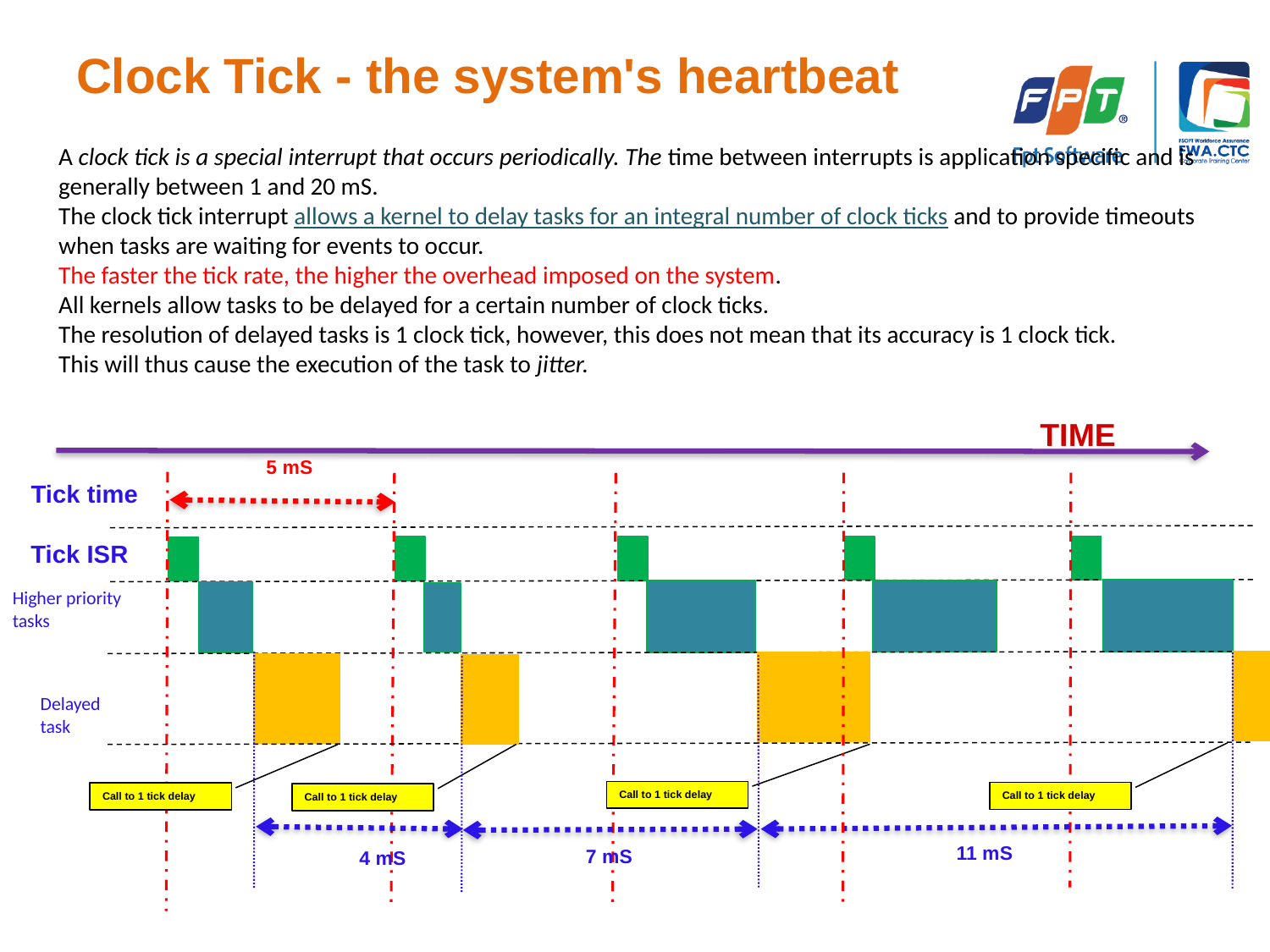

# Clock Tick - the system's heartbeat
A clock tick is a special interrupt that occurs periodically. The time between interrupts is application specific and is generally between 1 and 20 mS.
The clock tick interrupt allows a kernel to delay tasks for an integral number of clock ticks and to provide timeouts when tasks are waiting for events to occur.
The faster the tick rate, the higher the overhead imposed on the system.
All kernels allow tasks to be delayed for a certain number of clock ticks.
The resolution of delayed tasks is 1 clock tick, however, this does not mean that its accuracy is 1 clock tick.
This will thus cause the execution of the task to jitter.
TIME
5 mS
Tick time
Tick ISR

Higher priority tasks

Delayed task
Call to 1 tick delay
Call to 1 tick delay
Call to 1 tick delay
Call to 1 tick delay

11 mS
7 mS
4 mS